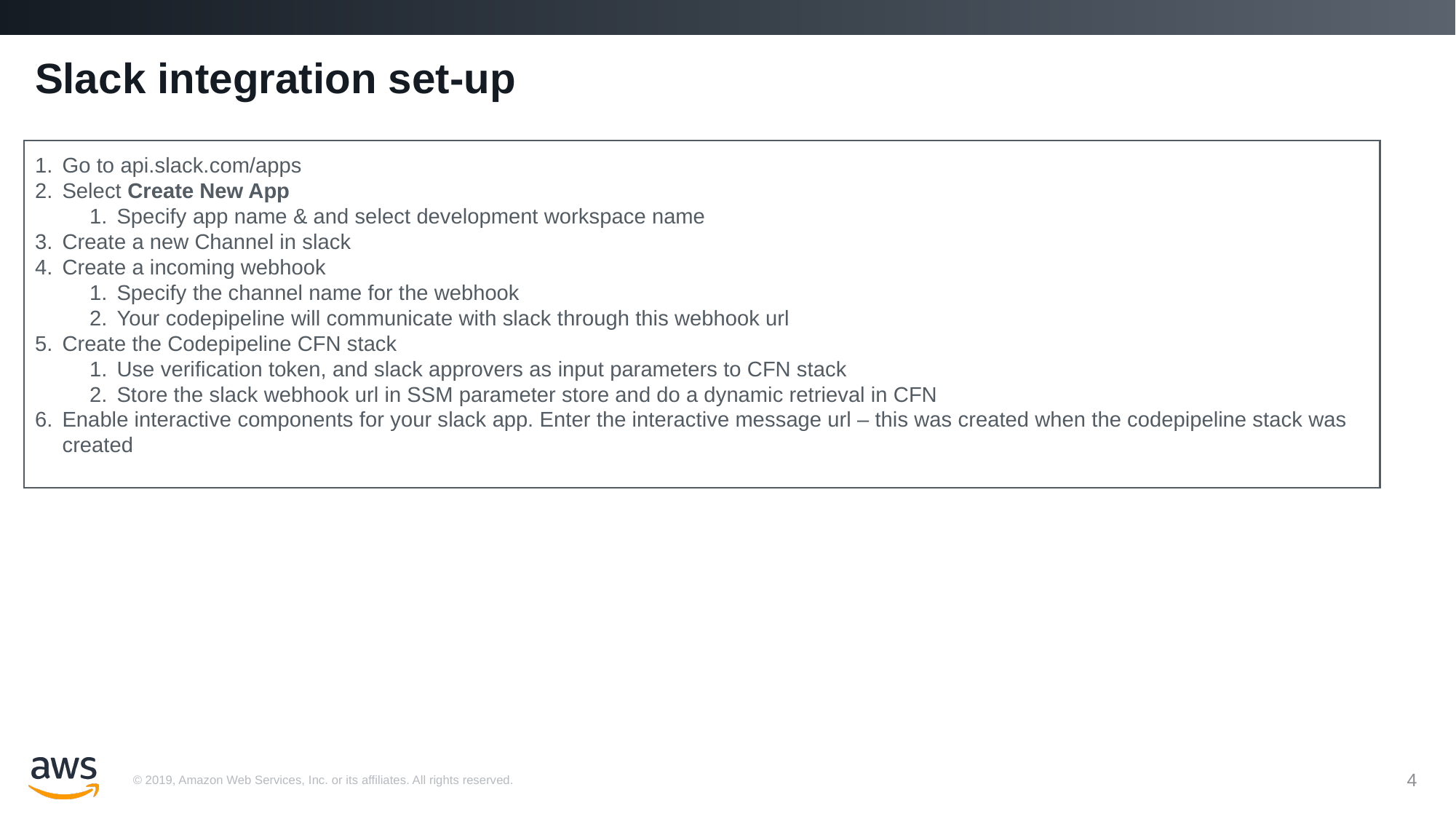

# Slack integration set-up
Go to api.slack.com/apps
Select Create New App
Specify app name & and select development workspace name
Create a new Channel in slack
Create a incoming webhook
Specify the channel name for the webhook
Your codepipeline will communicate with slack through this webhook url
Create the Codepipeline CFN stack
Use verification token, and slack approvers as input parameters to CFN stack
Store the slack webhook url in SSM parameter store and do a dynamic retrieval in CFN
Enable interactive components for your slack app. Enter the interactive message url – this was created when the codepipeline stack was created

4